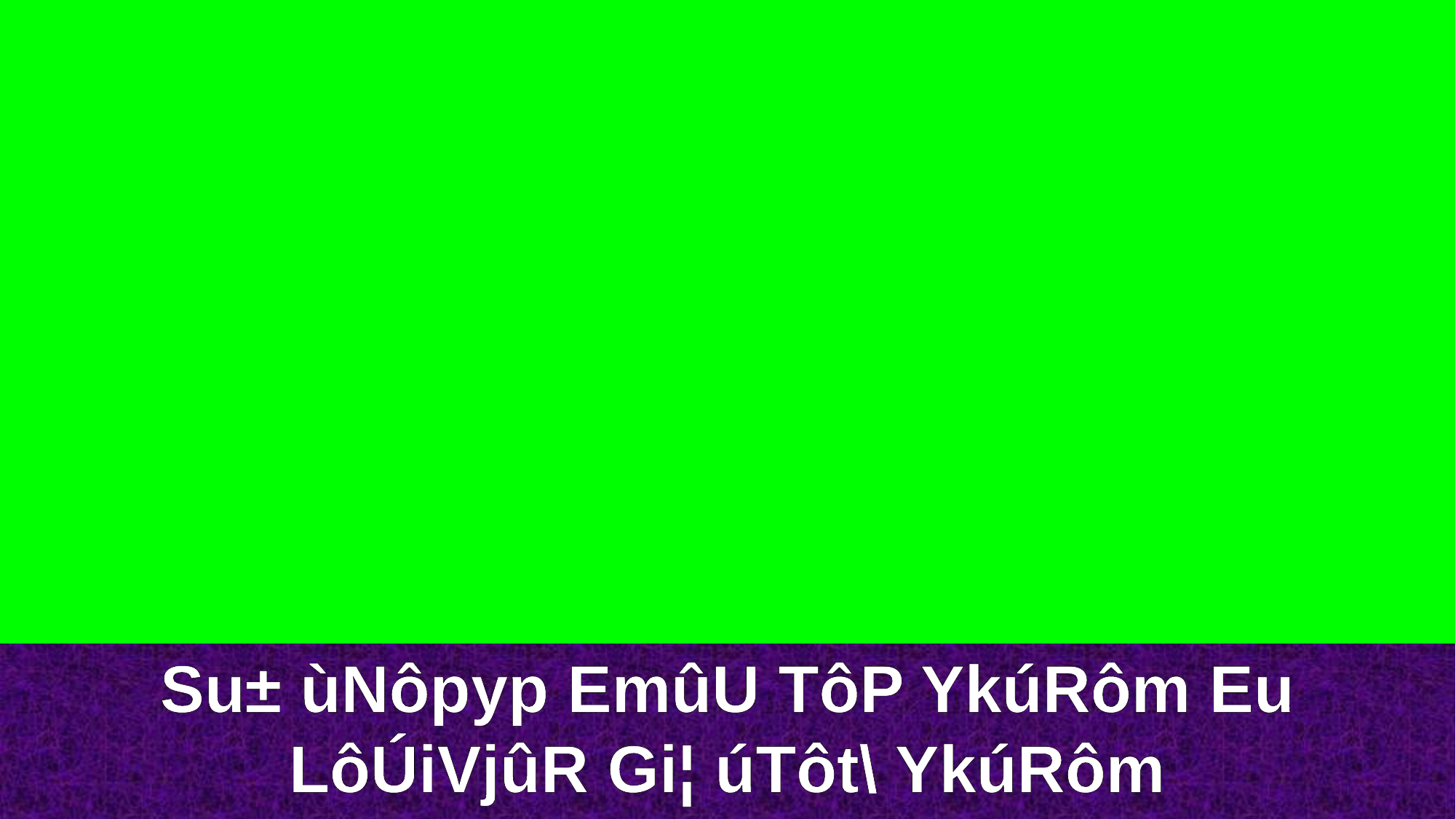

Su± ùNôp­yp EmûU TôP YkúRôm Eu LôÚiVjûR Gi¦ úTôt\ YkúRôm